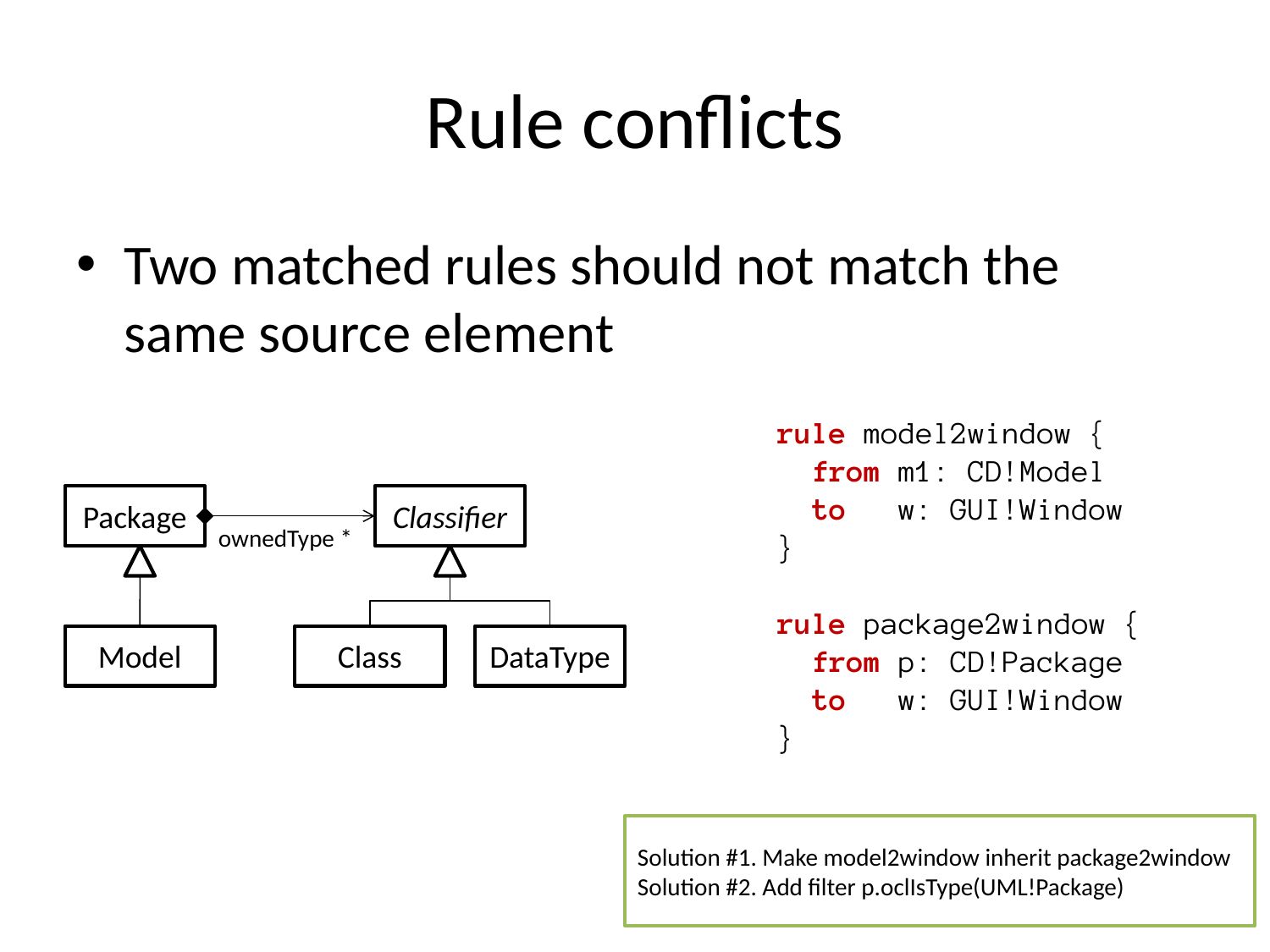

# Rule conflicts
Two matched rules should not match the same source element
rule model2window {
  from m1: CD!Model
  to   w: GUI!Window
}

rule package2window {
  from p: CD!Package
  to   w: GUI!Window
}

Package
Classifier
ownedType *

Model
Class
DataType
Solution #1. Make model2window inherit package2window
Solution #2. Add filter p.oclIsType(UML!Package)